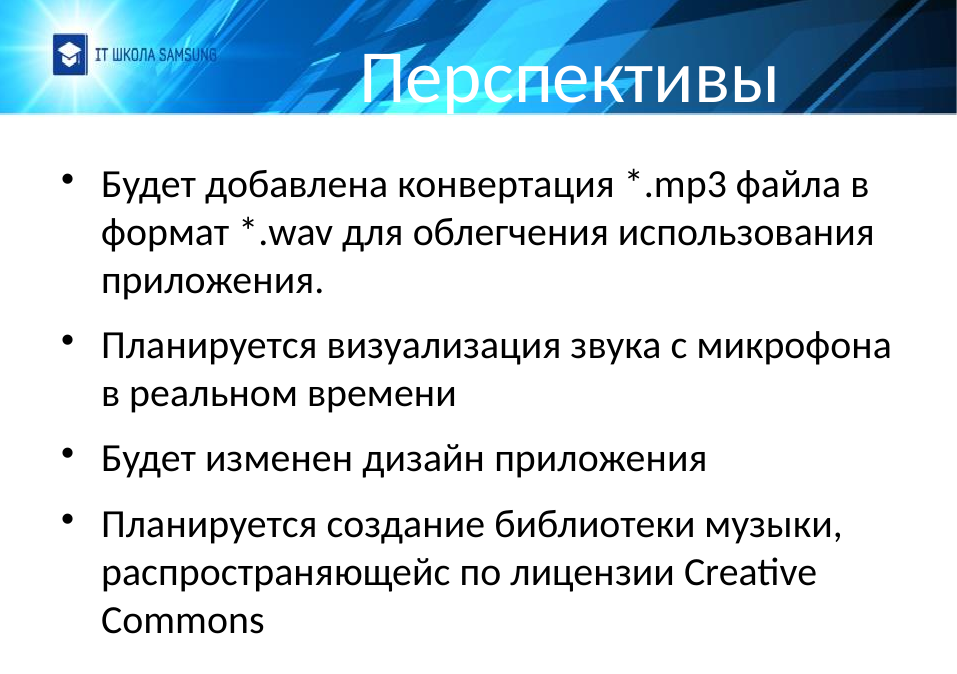

Перспективы
Будет добавлена конвертация *.mp3 файла в формат *.wav для облегчения использования приложения.
Планируется визуализация звука с микрофона в реальном времени
Будет изменен дизайн приложения
Планируется создание библиотеки музыки, распространяющейс по лицензии Creative Commons